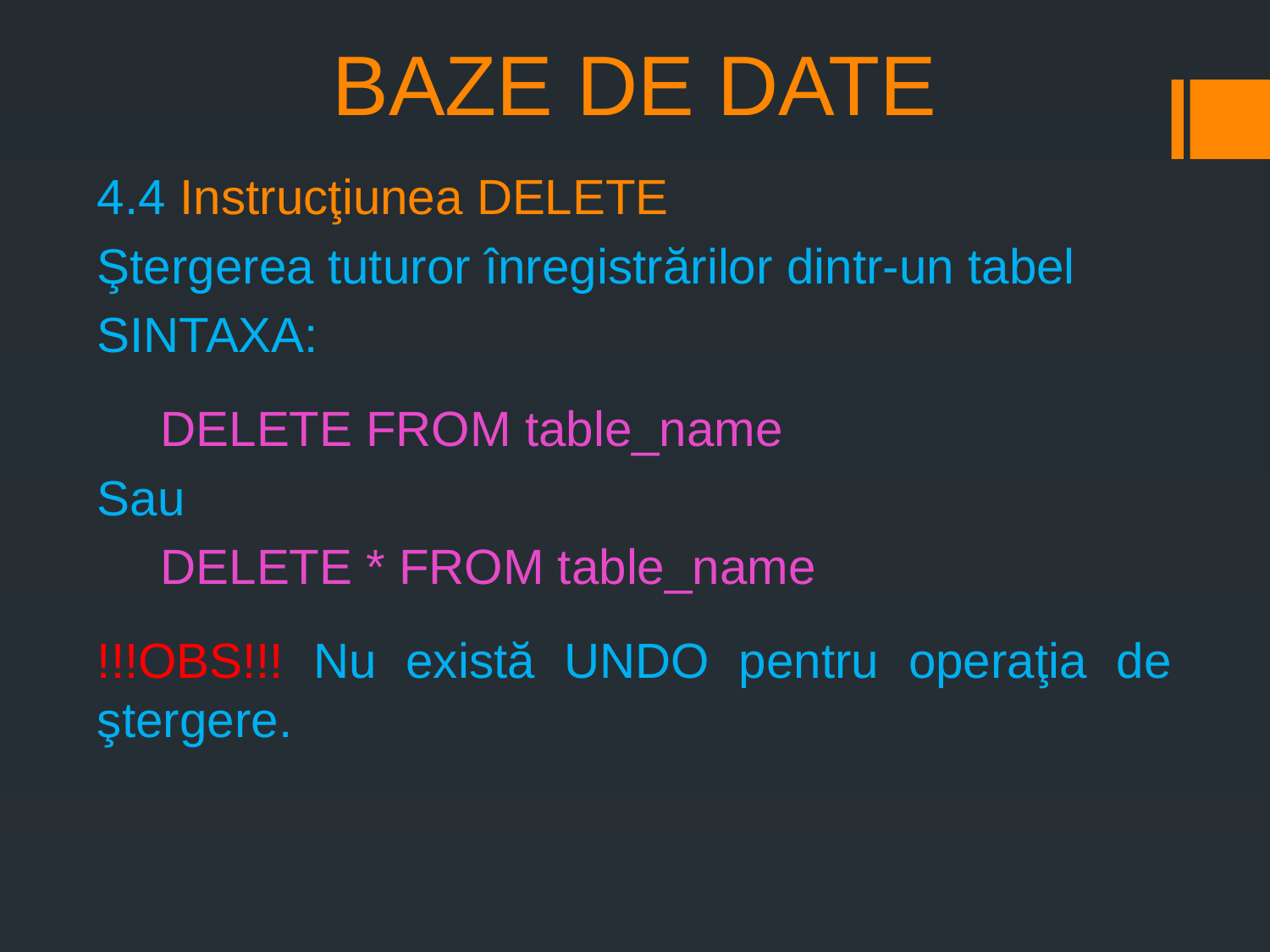

# BAZE DE DATE
4.4 Instrucţiunea DELETE
Ştergerea tuturor înregistrărilor dintr-un tabel
SINTAXA:

DELETE FROM table_name
Sau
DELETE * FROM table_name

!!!OBS!!! Nu există UNDO pentru operaţia de ştergere.